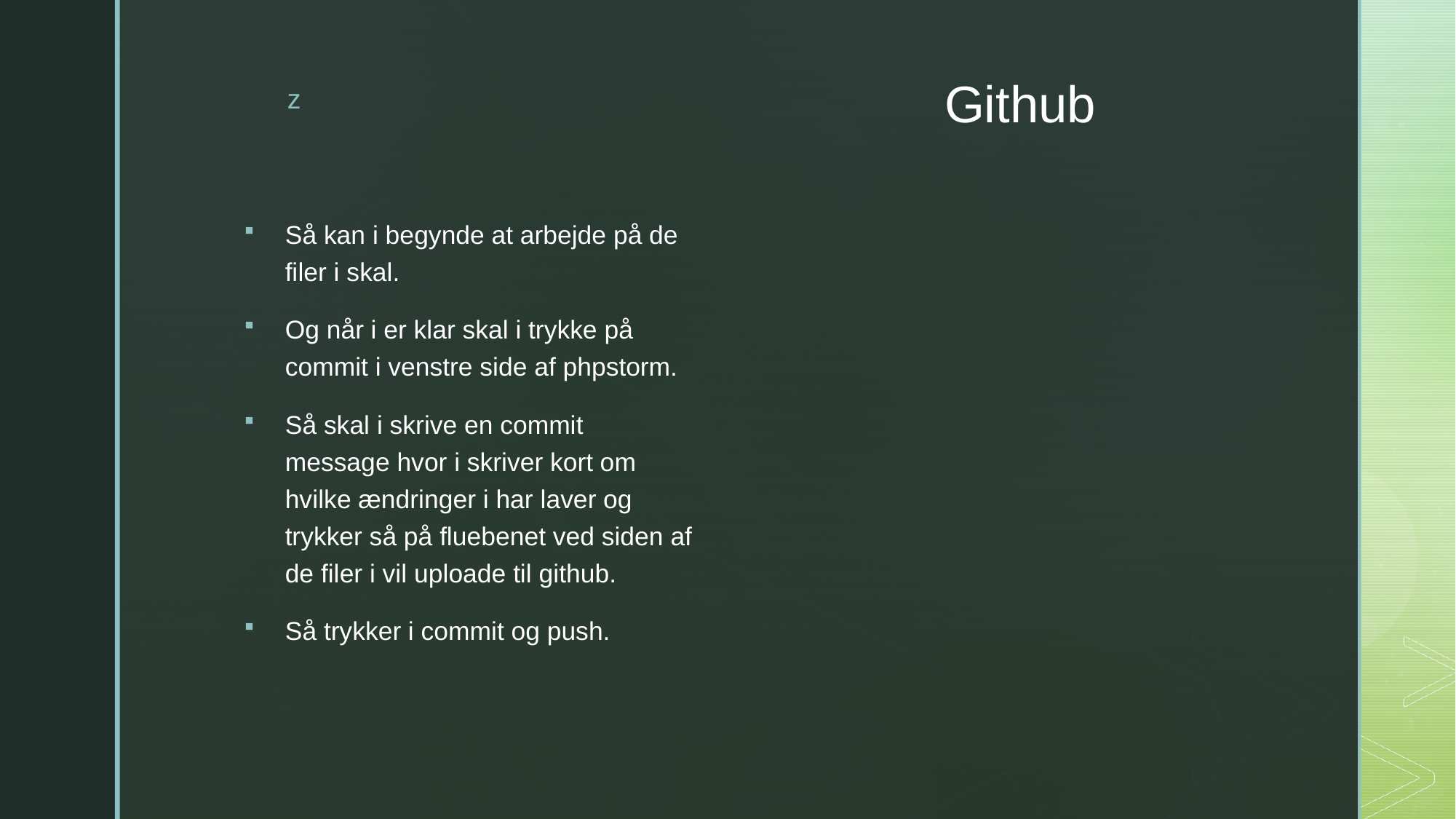

# Github
Så kan i begynde at arbejde på de filer i skal.
Og når i er klar skal i trykke på commit i venstre side af phpstorm.
Så skal i skrive en commit message hvor i skriver kort om hvilke ændringer i har laver og trykker så på fluebenet ved siden af de filer i vil uploade til github.
Så trykker i commit og push.